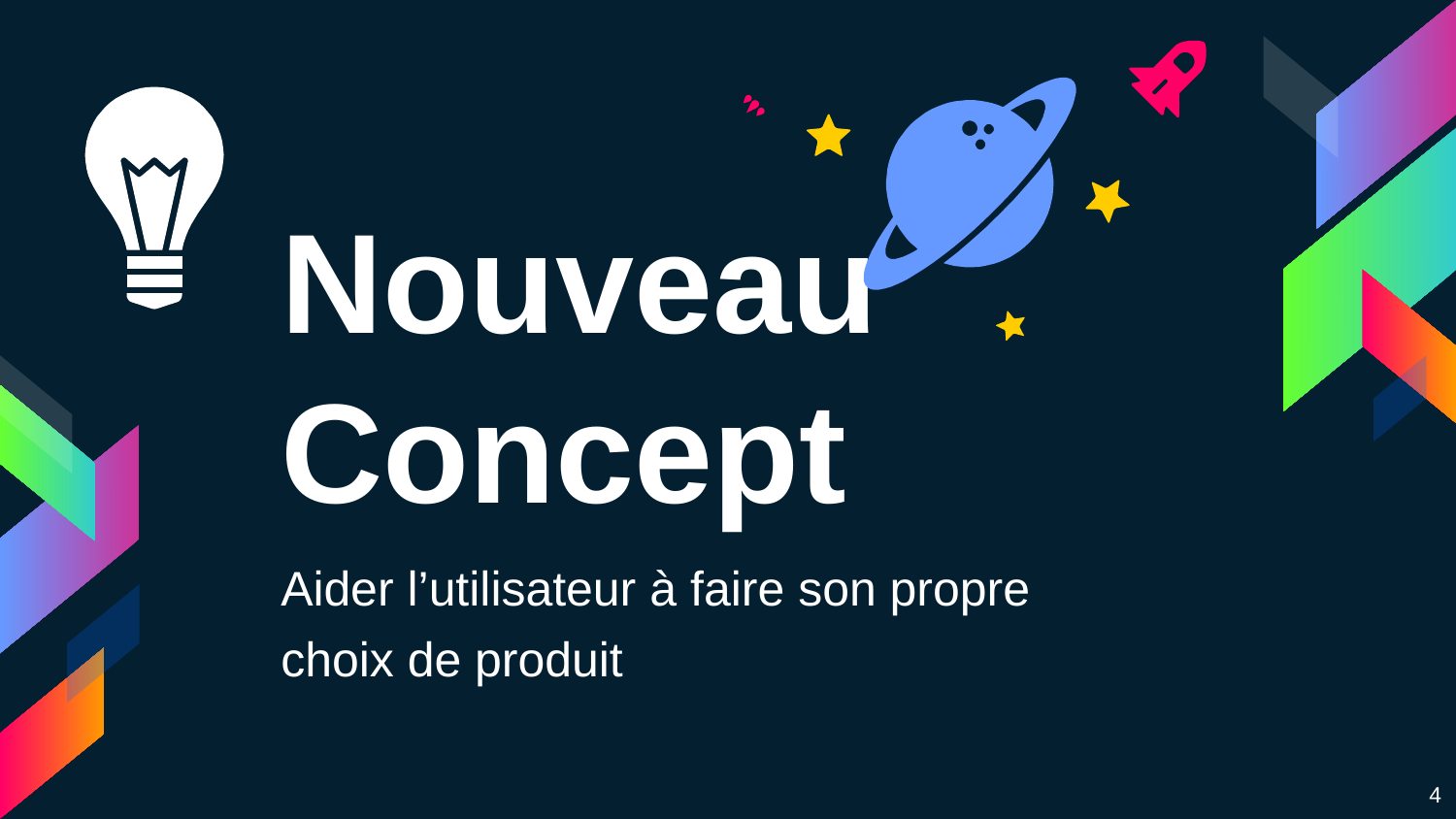

Nouveau
Concept
Aider l’utilisateur à faire son propre
choix de produit
4